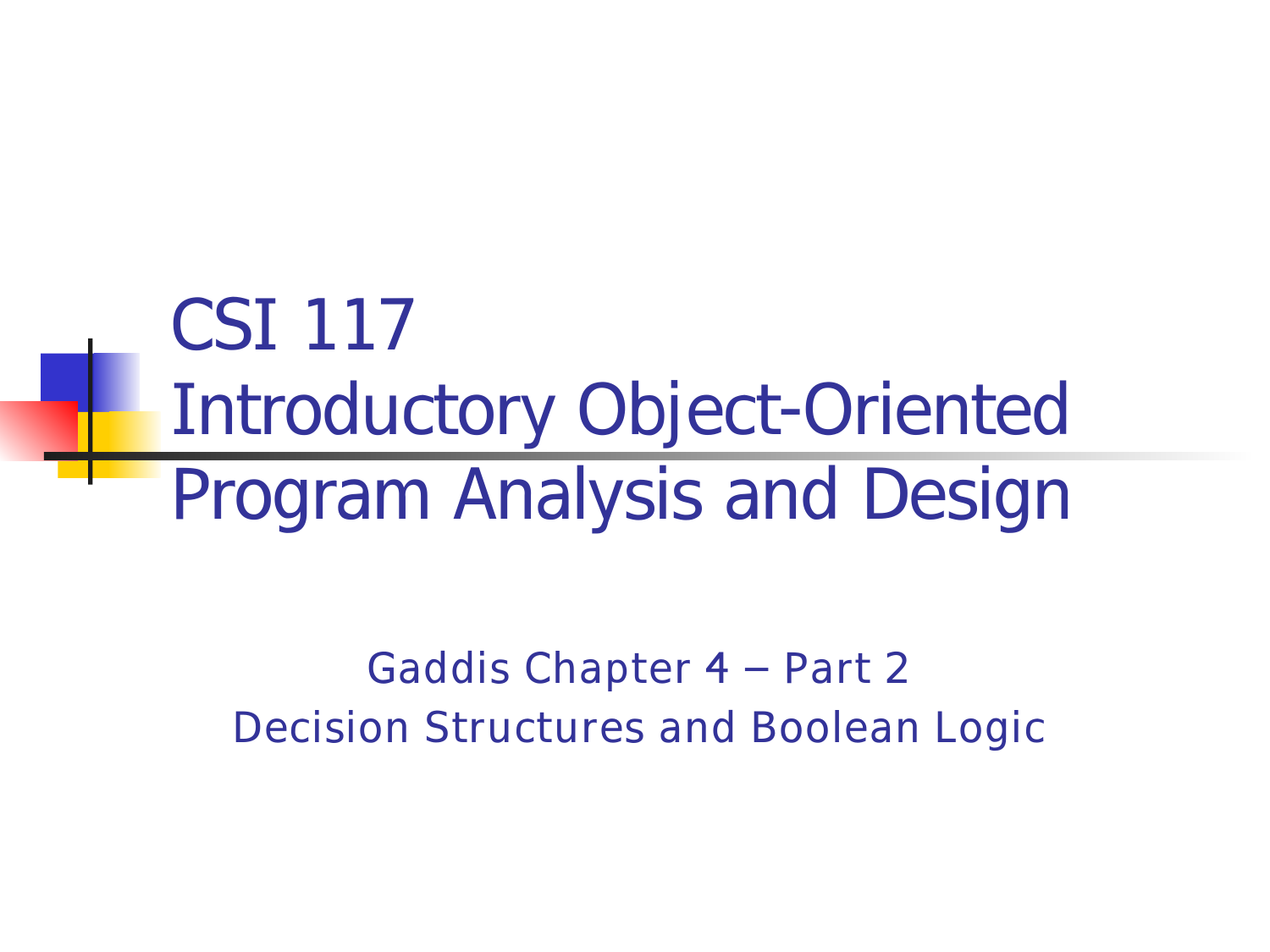

# CSI 117 Introductory Object-Oriented Program Analysis and Design
Gaddis Chapter 4 – Part 2
Decision Structures and Boolean Logic